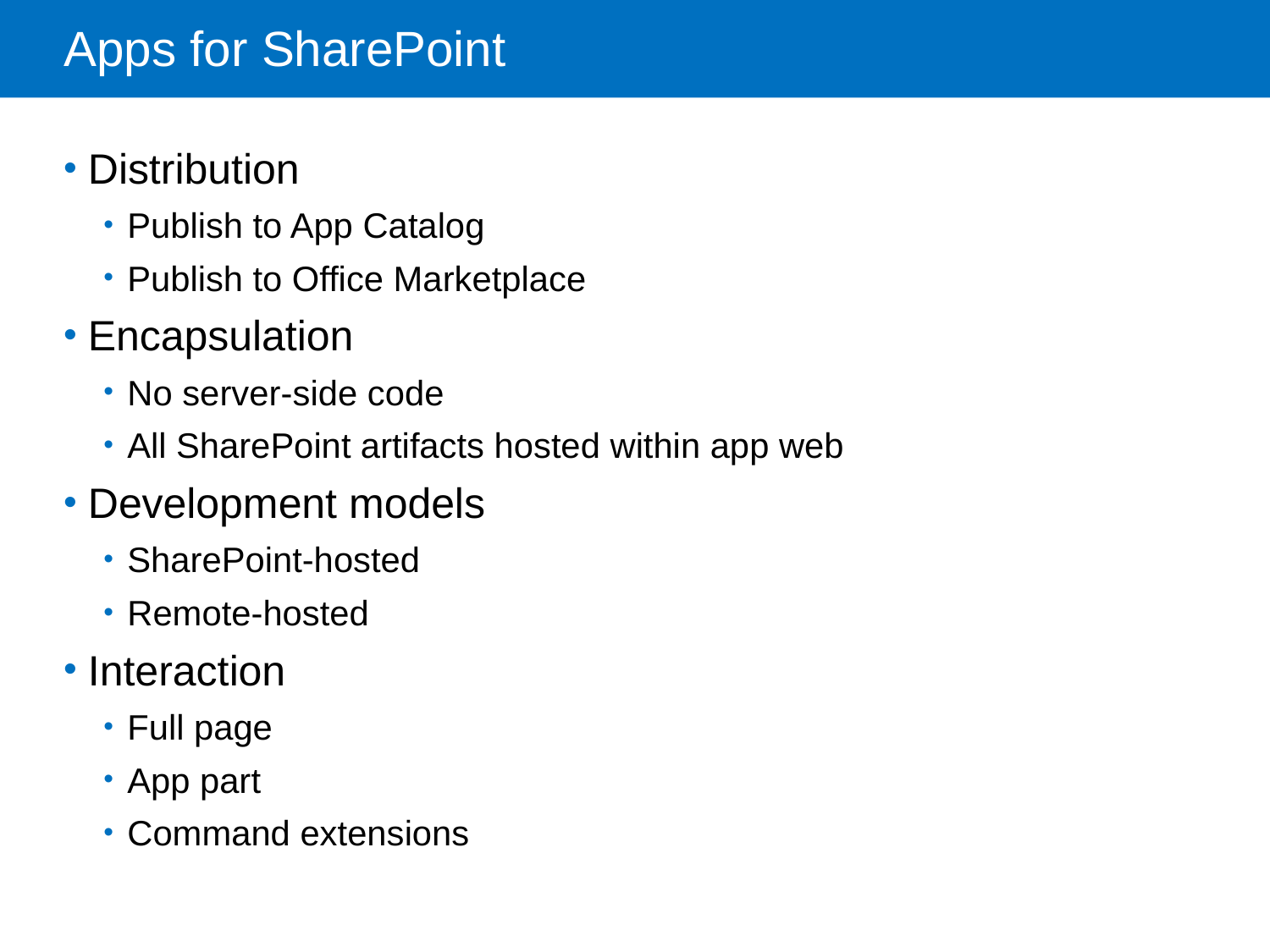

# Apps for SharePoint
Distribution
Publish to App Catalog
Publish to Office Marketplace
Encapsulation
No server-side code
All SharePoint artifacts hosted within app web
Development models
SharePoint-hosted
Remote-hosted
Interaction
Full page
App part
Command extensions